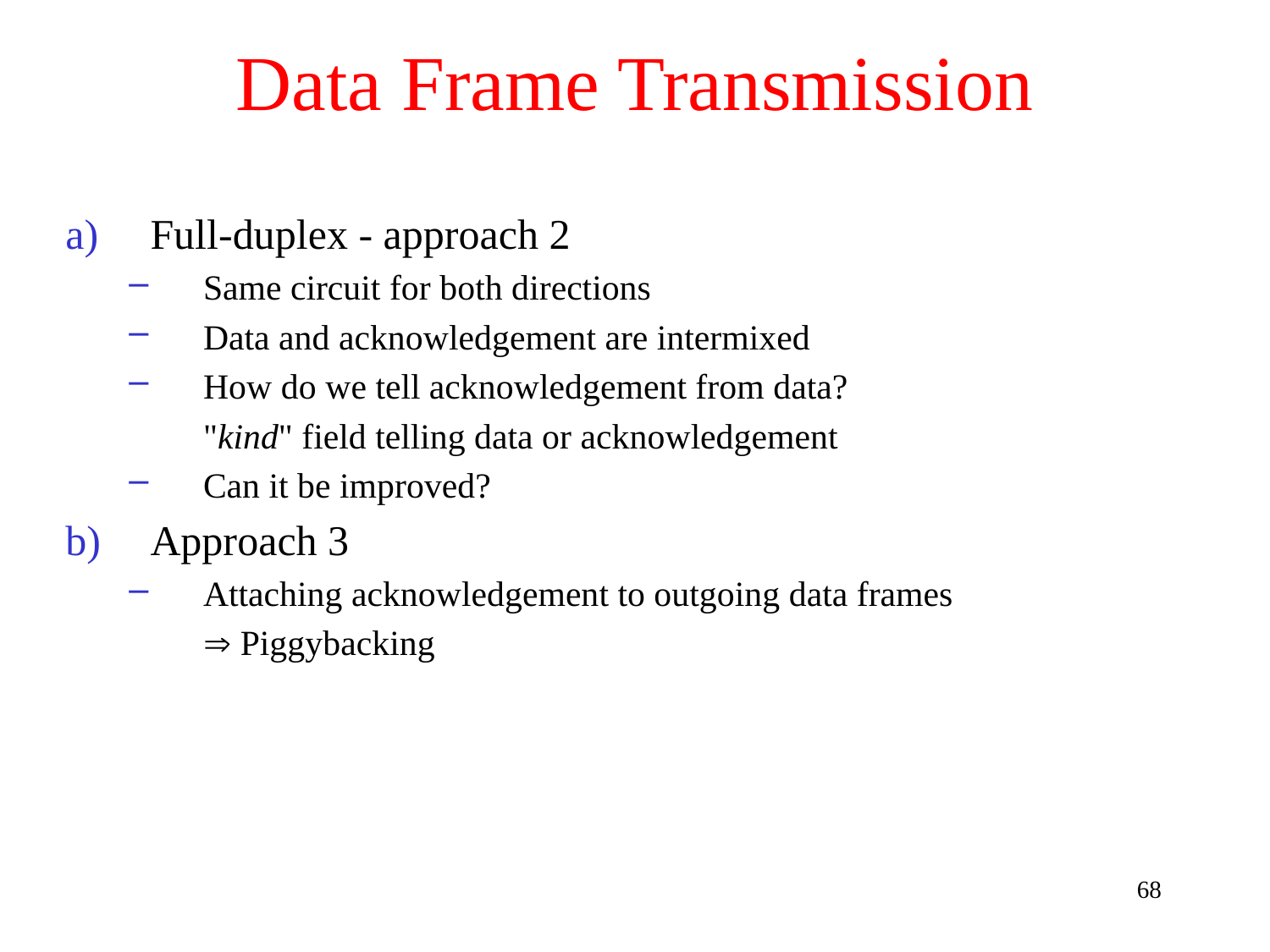

# Data Frame Transmission
Full-duplex - approach 2
Same circuit for both directions
Data and acknowledgement are intermixed
How do we tell acknowledgement from data?
	"kind" field telling data or acknowledgement
Can it be improved?
Approach 3
Attaching acknowledgement to outgoing data frames
	⇒ Piggybacking
68